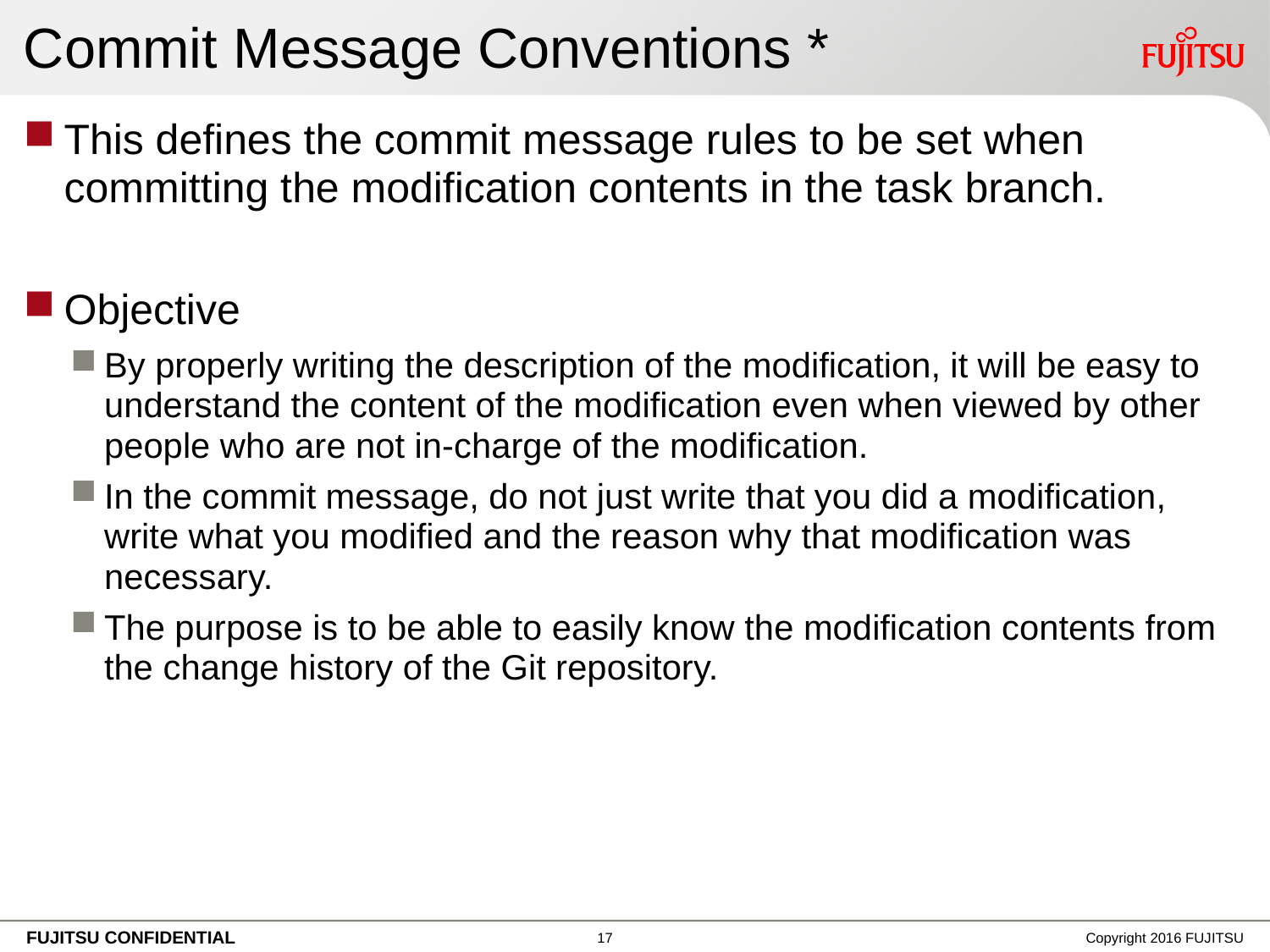

# Commit Message Conventions *
This defines the commit message rules to be set when committing the modification contents in the task branch.

Objective
By properly writing the description of the modification, it will be easy to understand the content of the modification even when viewed by other people who are not in-charge of the modification.
In the commit message, do not just write that you did a modification, write what you modified and the reason why that modification was necessary.
The purpose is to be able to easily know the modification contents from the change history of the Git repository.
17
Copyright 2016 FUJITSU